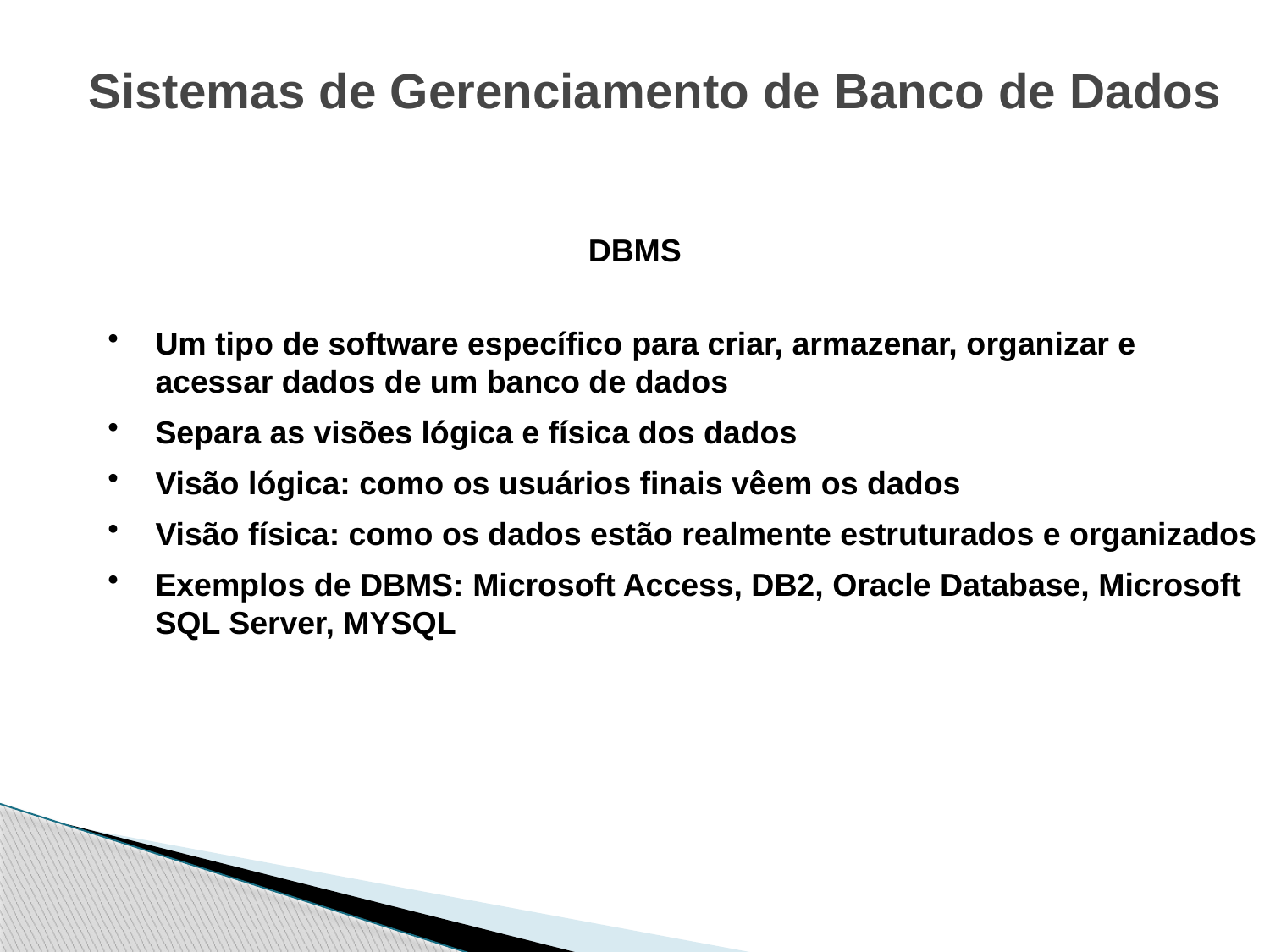

Sistemas de Gerenciamento de Banco de Dados
DBMS
Um tipo de software específico para criar, armazenar, organizar e acessar dados de um banco de dados
Separa as visões lógica e física dos dados
Visão lógica: como os usuários finais vêem os dados
Visão física: como os dados estão realmente estruturados e organizados
Exemplos de DBMS: Microsoft Access, DB2, Oracle Database, Microsoft SQL Server, MYSQL